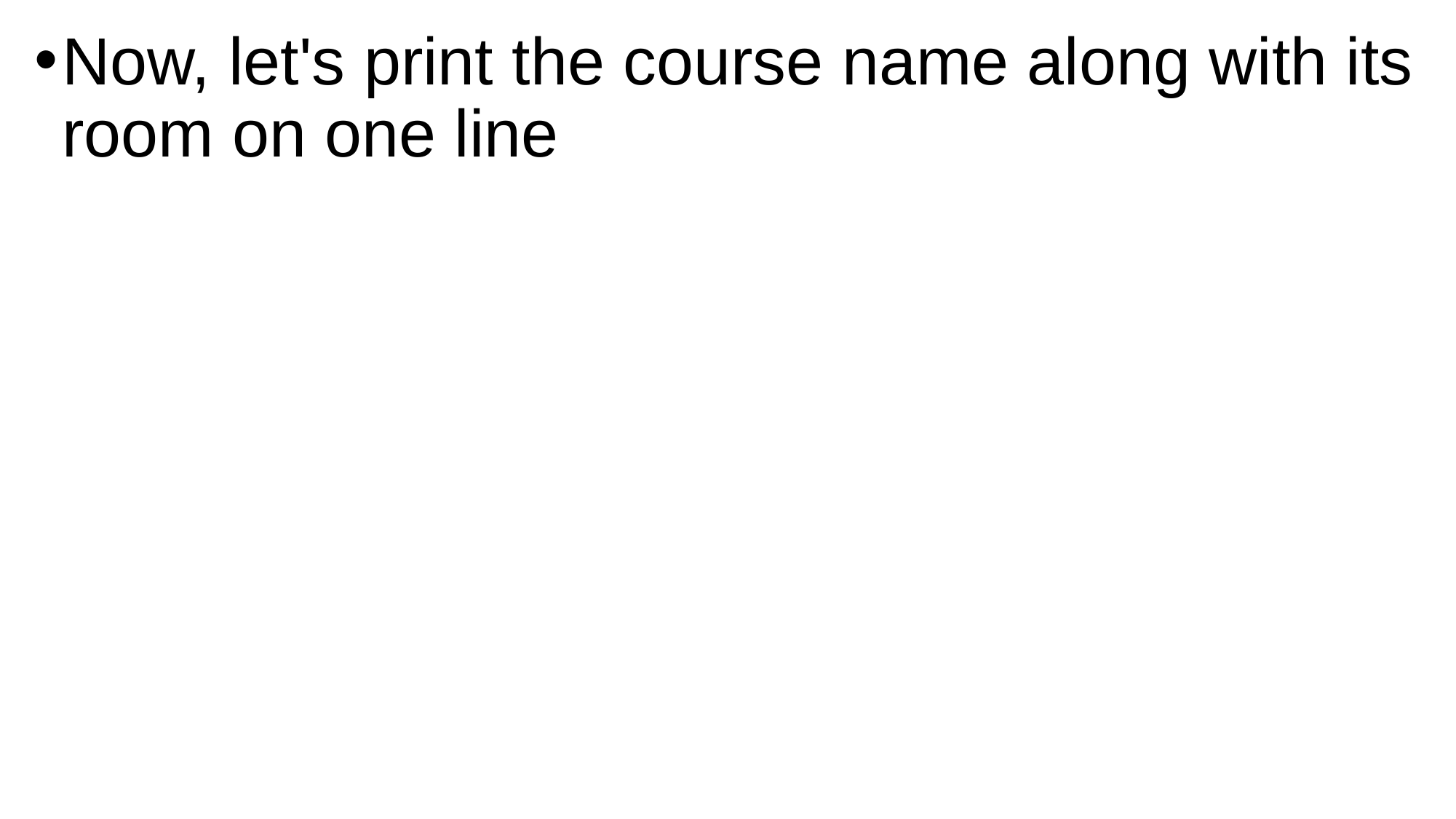

Now, let's print the course name along with its room on one line